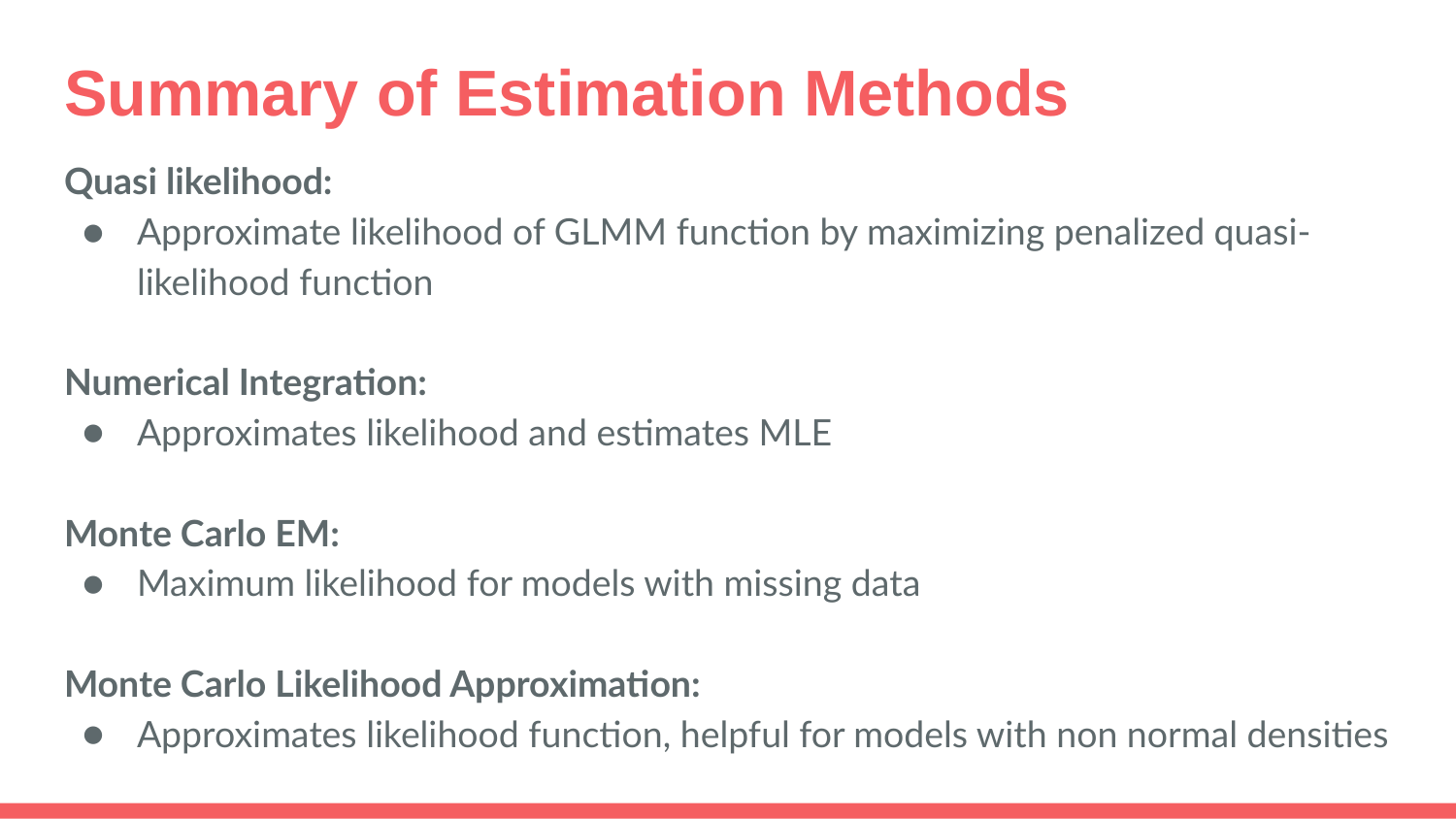

# Summary of Estimation Methods
Quasi likelihood:
Approximate likelihood of GLMM function by maximizing penalized quasi-likelihood function

Numerical Integration:
Approximates likelihood and estimates MLE

Monte Carlo EM:
Maximum likelihood for models with missing data

Monte Carlo Likelihood Approximation:
Approximates likelihood function, helpful for models with non normal densities